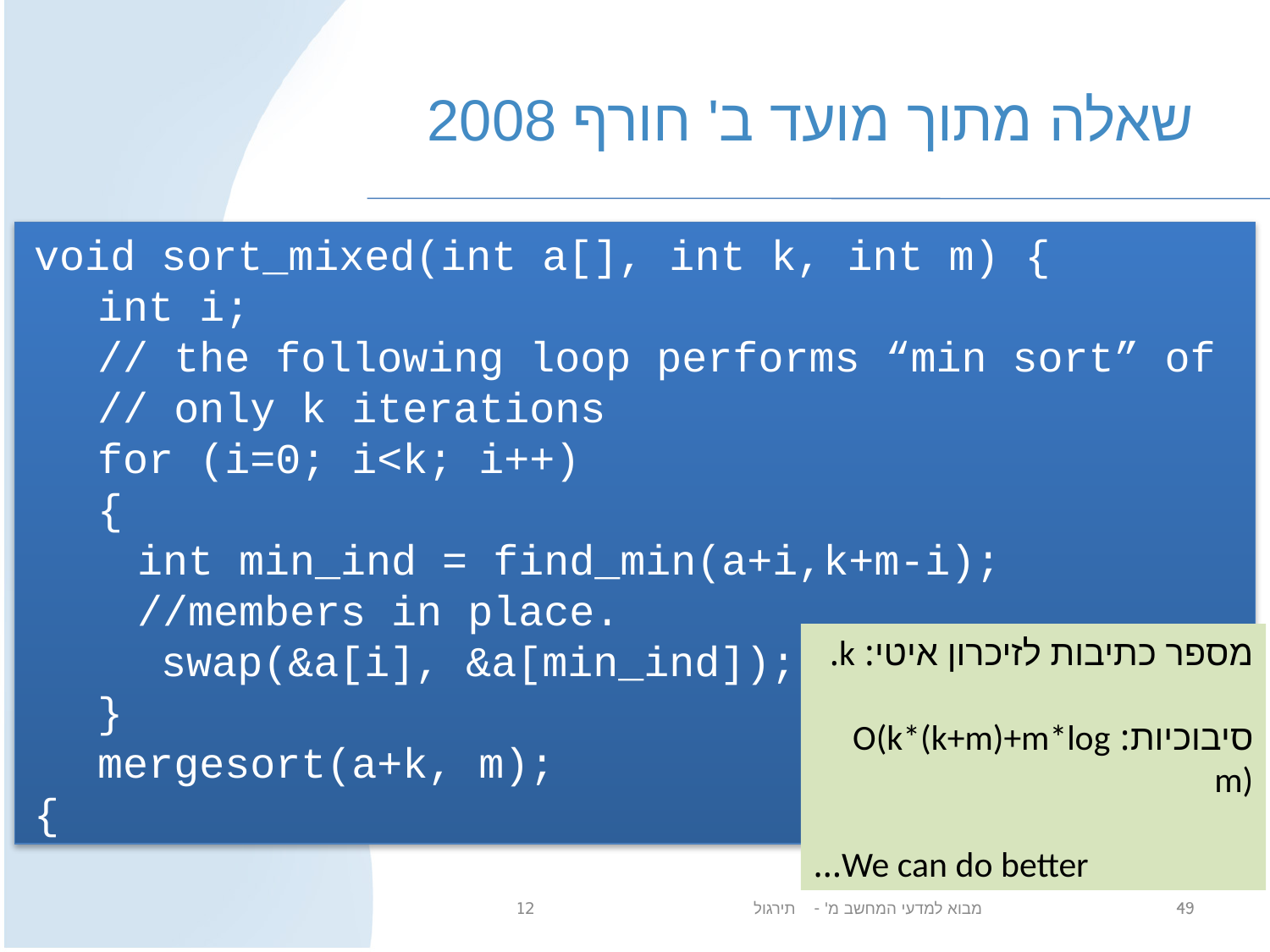

# שאלה מתוך מועד ב' חורף 2008
void sort_mixed(int a[], int k, int m) {
int i;
// the following loop performs “min sort” of
// only k iterations
for (i=0; i<k; i++)
{
	int min_ind = find_min(a+i,k+m-i); //members in place.
swap(&a[i], &a[min_ind]);
}
mergesort(a+k, m);
{

מספר כתיבות לזיכרון איטי: k.

סיבוכיות: O(k*(k+m)+m*log m)

We can do better…
מבוא למדעי המחשב מ' - תירגול 12
49